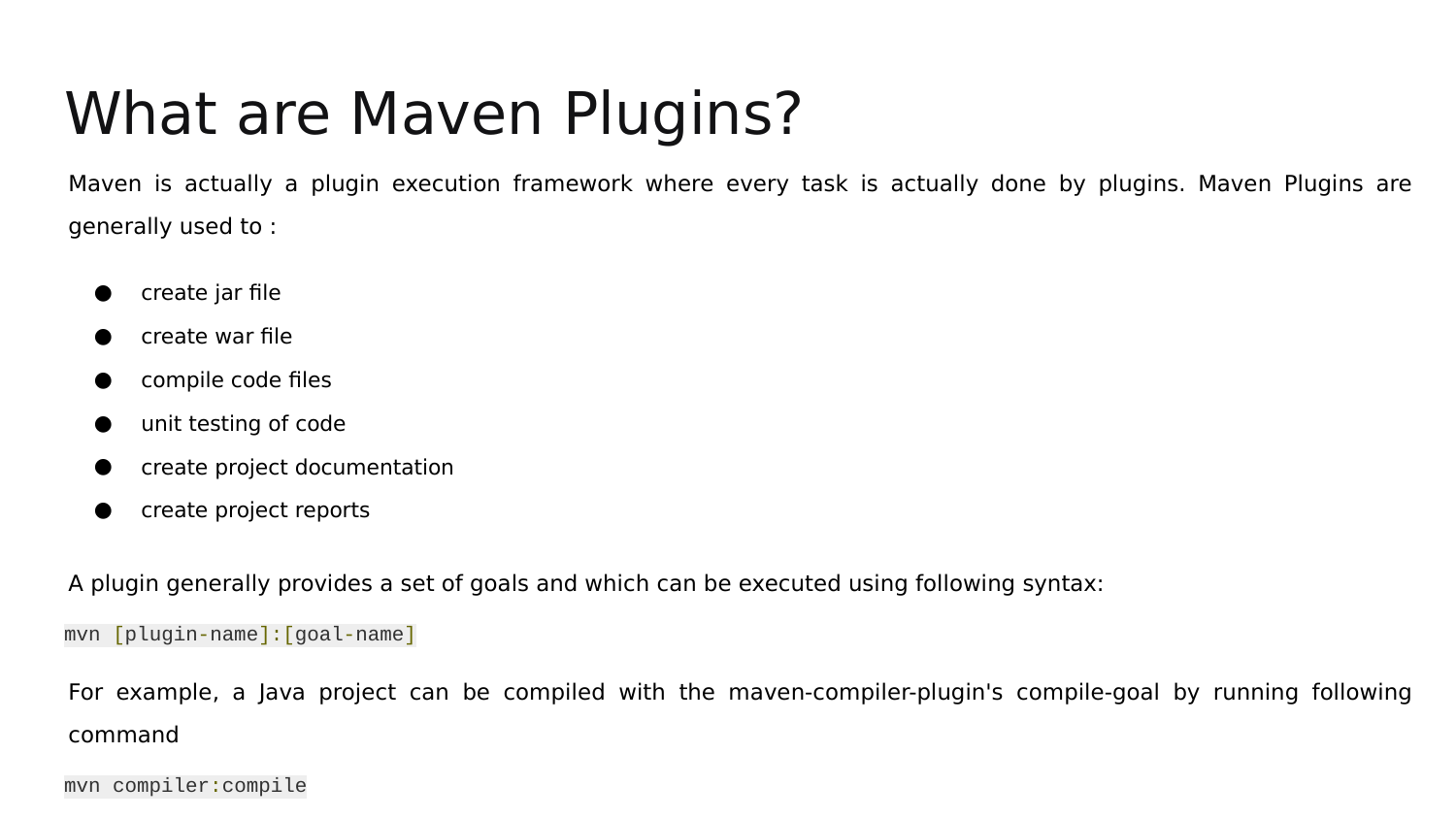

What are Maven Plugins?
Maven is actually a plugin execution framework where every task is actually done by plugins. Maven Plugins are generally used to :
create jar file
create war file
compile code files
unit testing of code
create project documentation
create project reports
A plugin generally provides a set of goals and which can be executed using following syntax:
mvn [plugin-name]:[goal-name]
For example, a Java project can be compiled with the maven-compiler-plugin's compile-goal by running following command
mvn compiler:compile